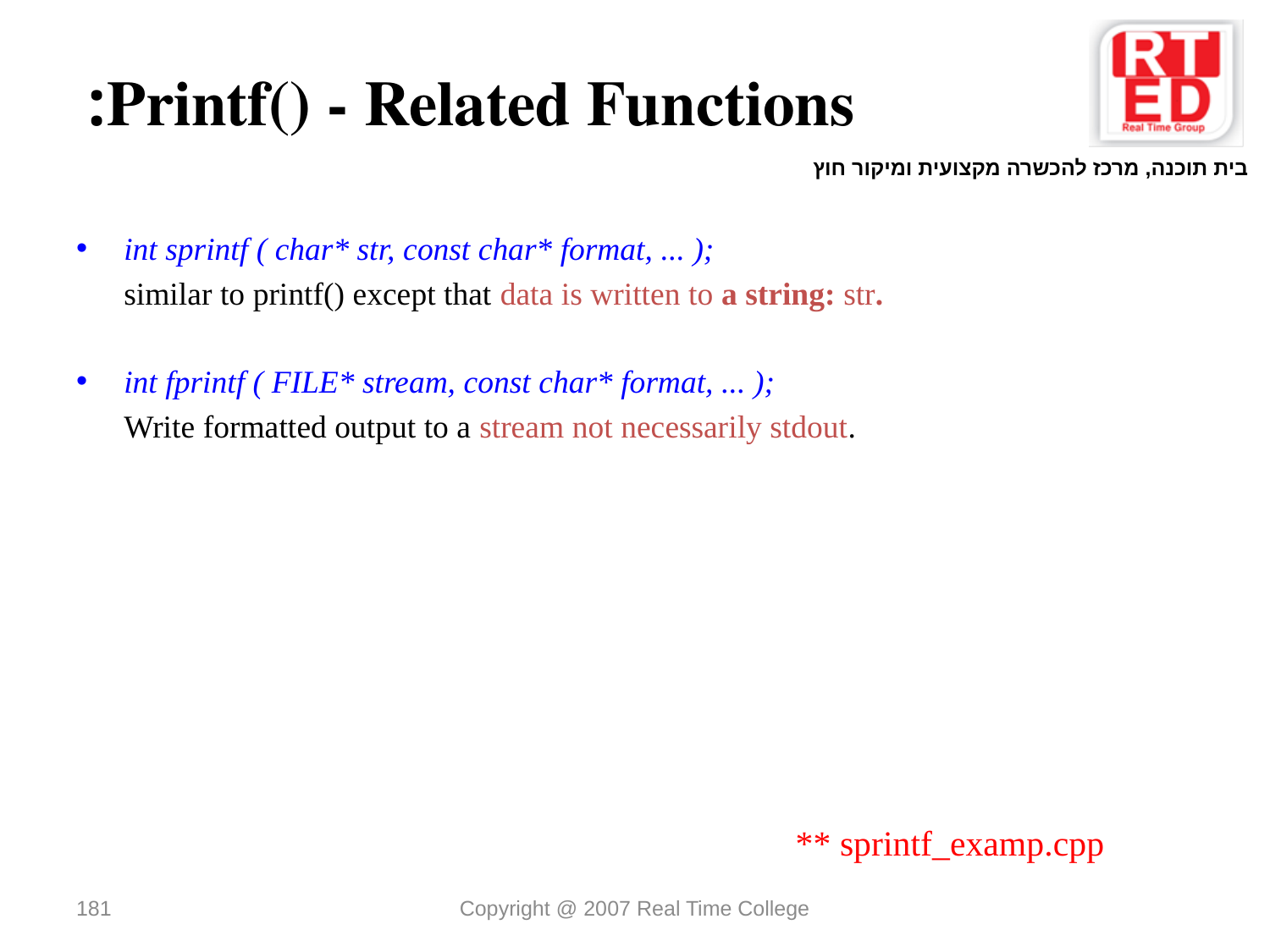

# Printf() - Related Functions:
int sprintf ( char* str, const char* format, ... );
 	similar to printf() except that data is written to a string: str.

int fprintf ( FILE* stream, const char* format, ... );
	Write formatted output to a stream not necessarily stdout.

** sprintf_examp.cpp

181
Copyright @ 2007 Real Time College